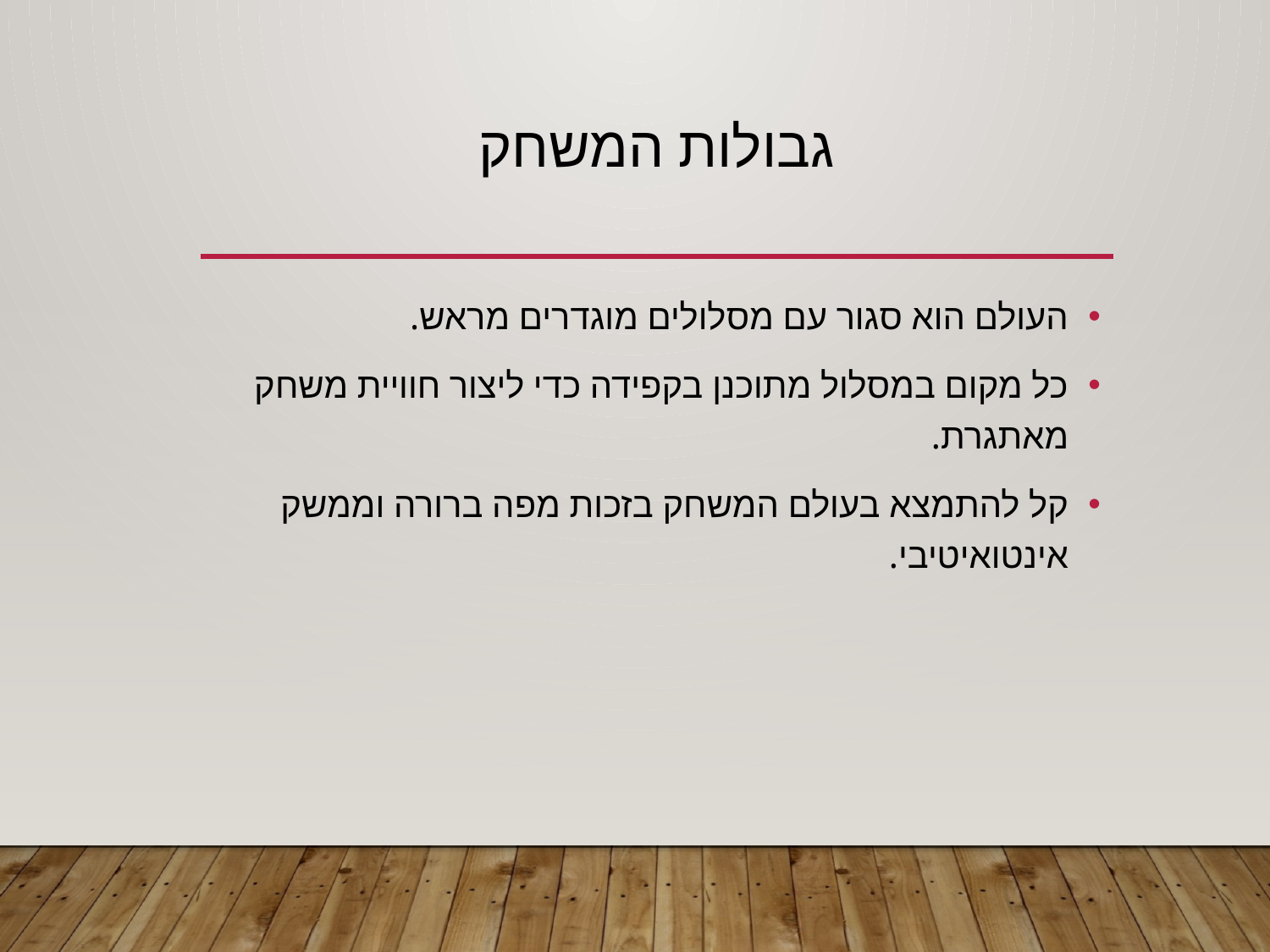

# גבולות המשחק
העולם הוא סגור עם מסלולים מוגדרים מראש.
כל מקום במסלול מתוכנן בקפידה כדי ליצור חוויית משחק מאתגרת.
קל להתמצא בעולם המשחק בזכות מפה ברורה וממשק אינטואיטיבי.